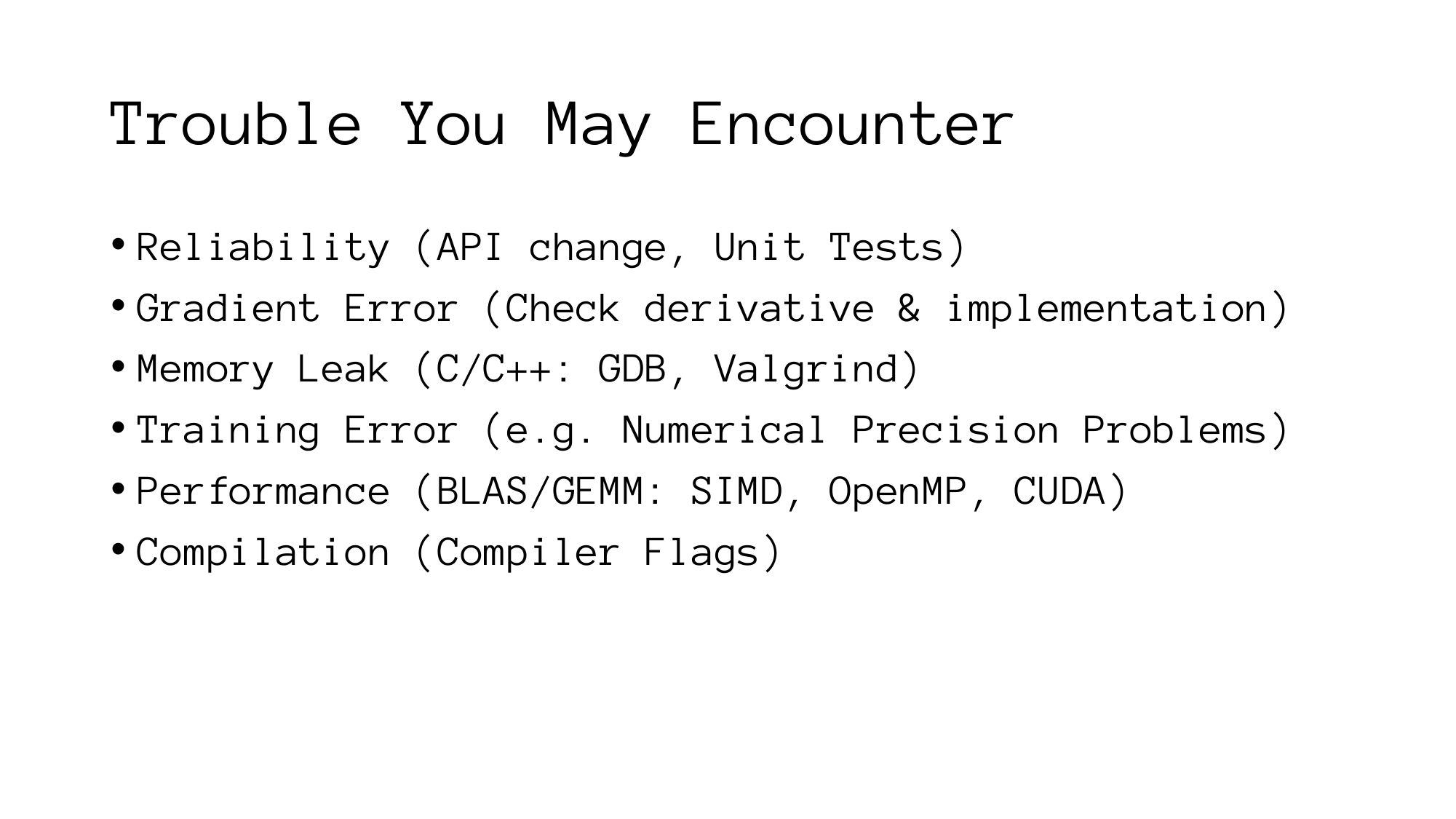

# Trouble You May Encounter
Reliability (API change, Unit Tests)
Gradient Error (Check derivative & implementation)
Memory Leak (C/C++: GDB, Valgrind)
Training Error (e.g. Numerical Precision Problems)
Performance (BLAS/GEMM: SIMD, OpenMP, CUDA)
Compilation (Compiler Flags)